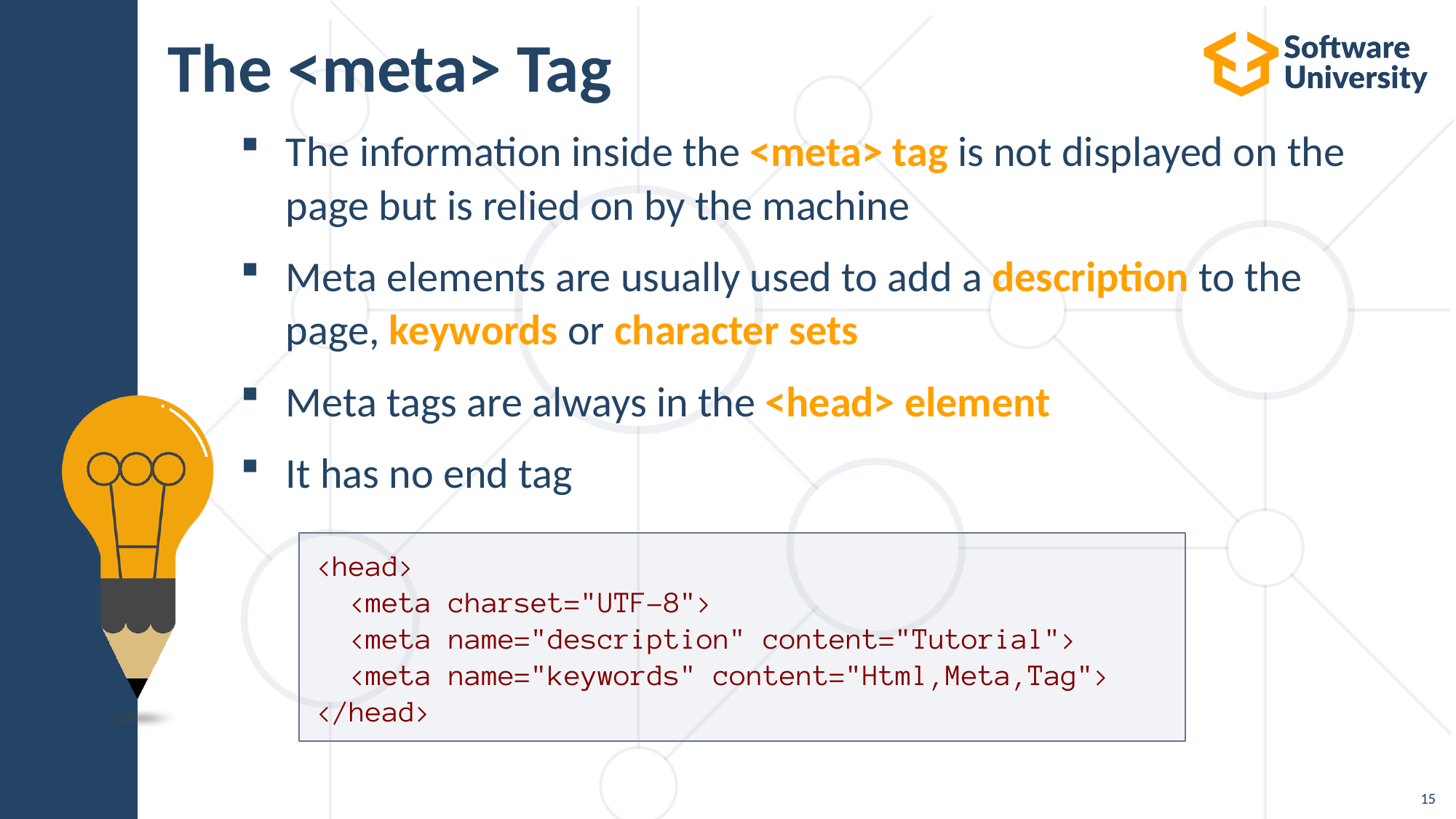

# The <meta> Tag
The information inside the <meta> tag is not displayed on the
page but is relied on by the machine
Meta elements are usually used to add a description to the
page, keywords or character sets
Meta tags are always in the <head> element
It has no end tag
<head>
  <meta charset="UTF-8">
  <meta name="description" content="Tutorial">
  <meta name="keywords" content="Html,Meta,Tag">
</head>
15